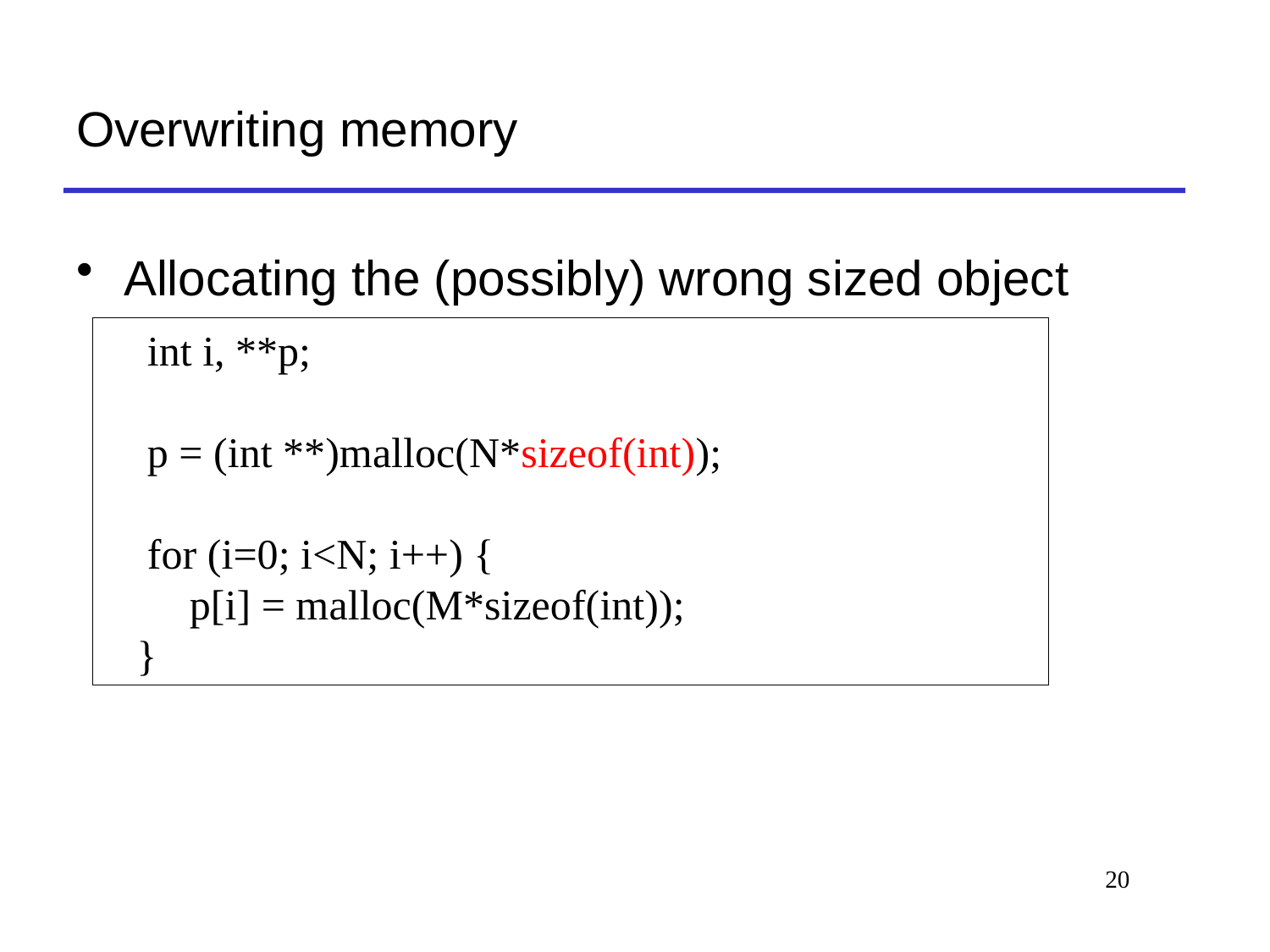

# Overwriting memory
Allocating the (possibly) wrong sized object
    int i, **p;

    p = (int **)malloc(N*sizeof(int));

    for (i=0; i<N; i++) {
        p[i] = malloc(M*sizeof(int));
   }
20